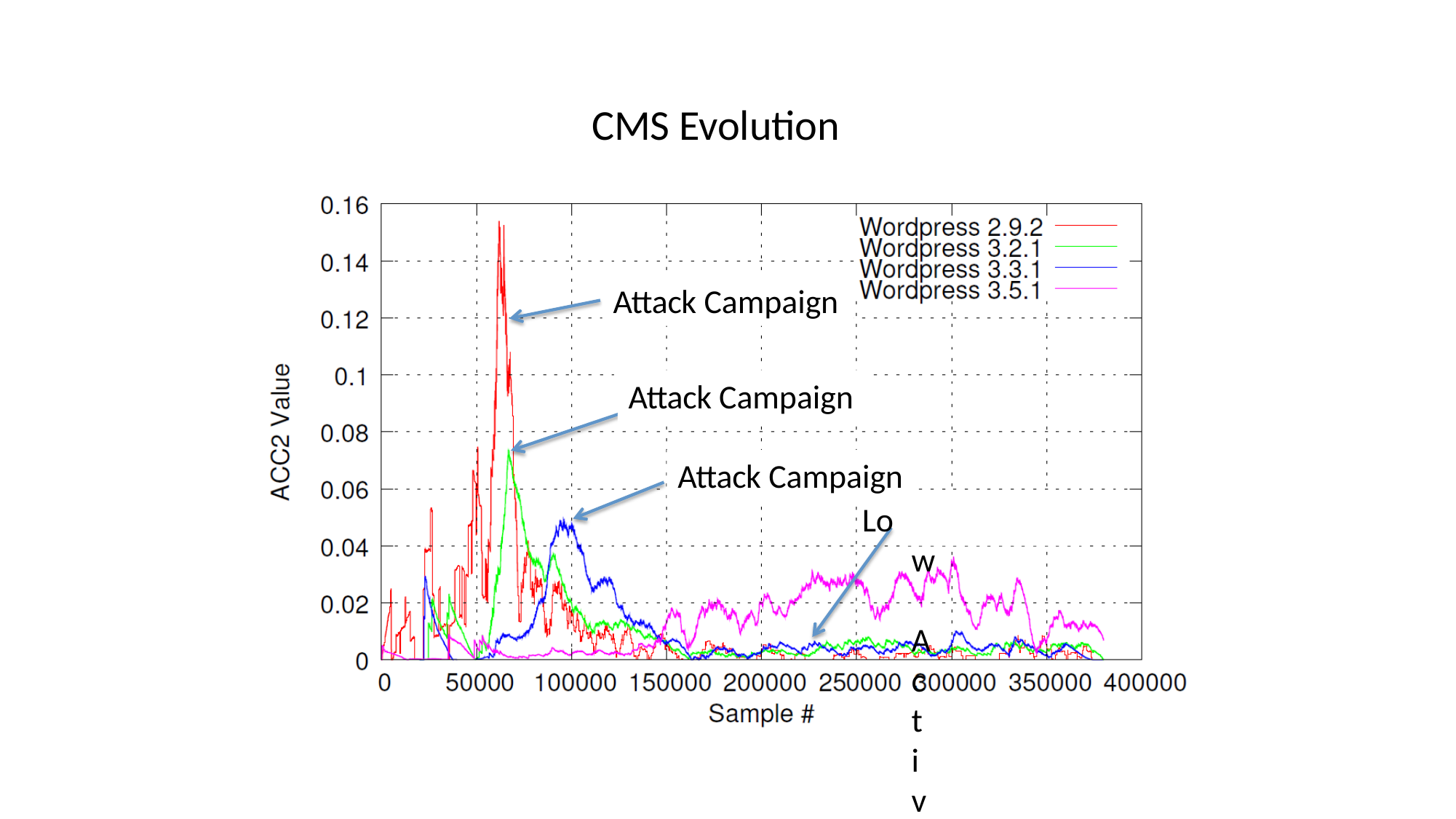

# CMS Evolution

Attack Campaign
Attack Campaign  Attack Campaign
Low Activity